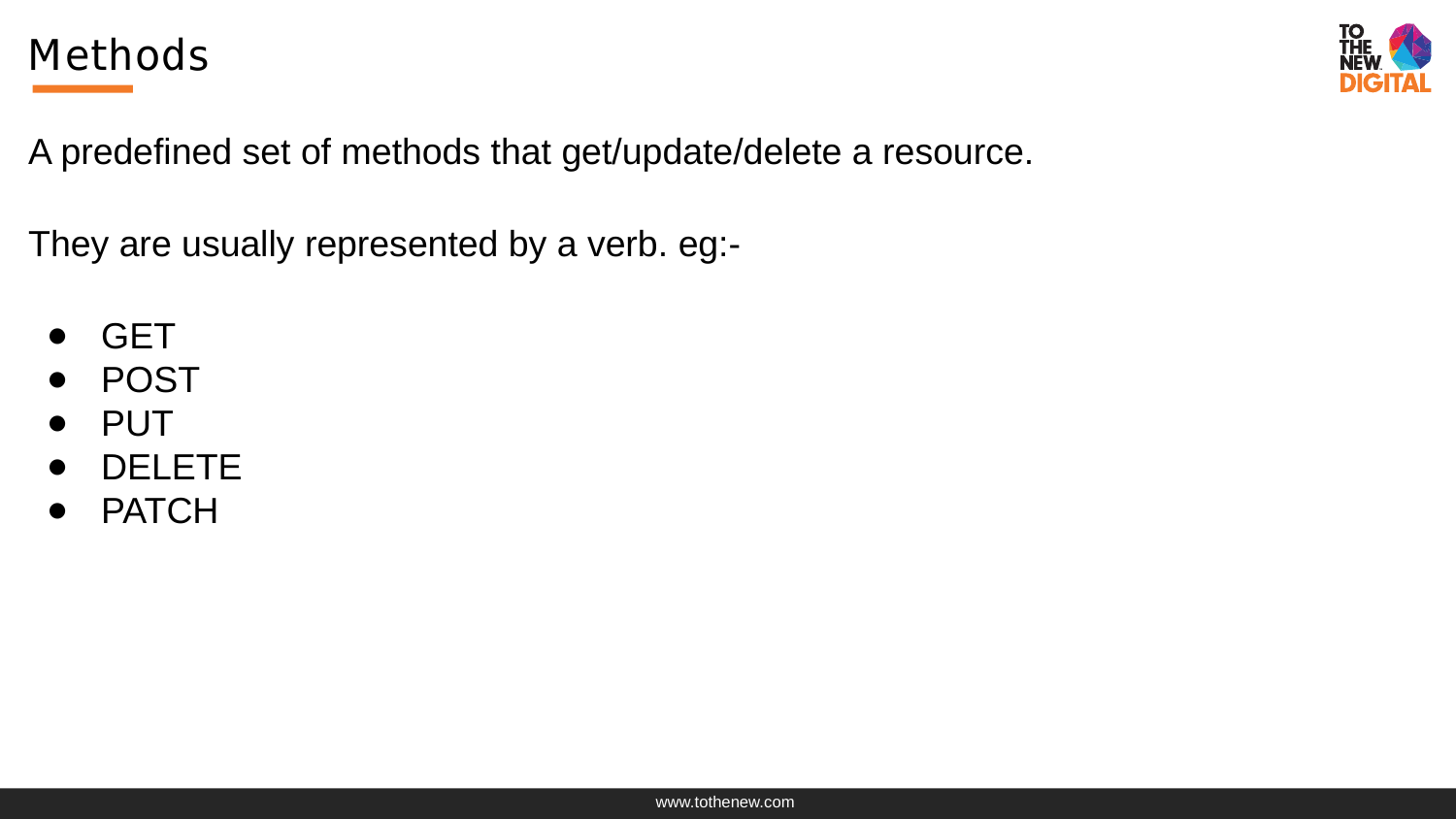

# Methods

A predefined set of methods that get/update/delete a resource.

They are usually represented by a verb. eg:-

GET
POST
PUT
DELETE
PATCH